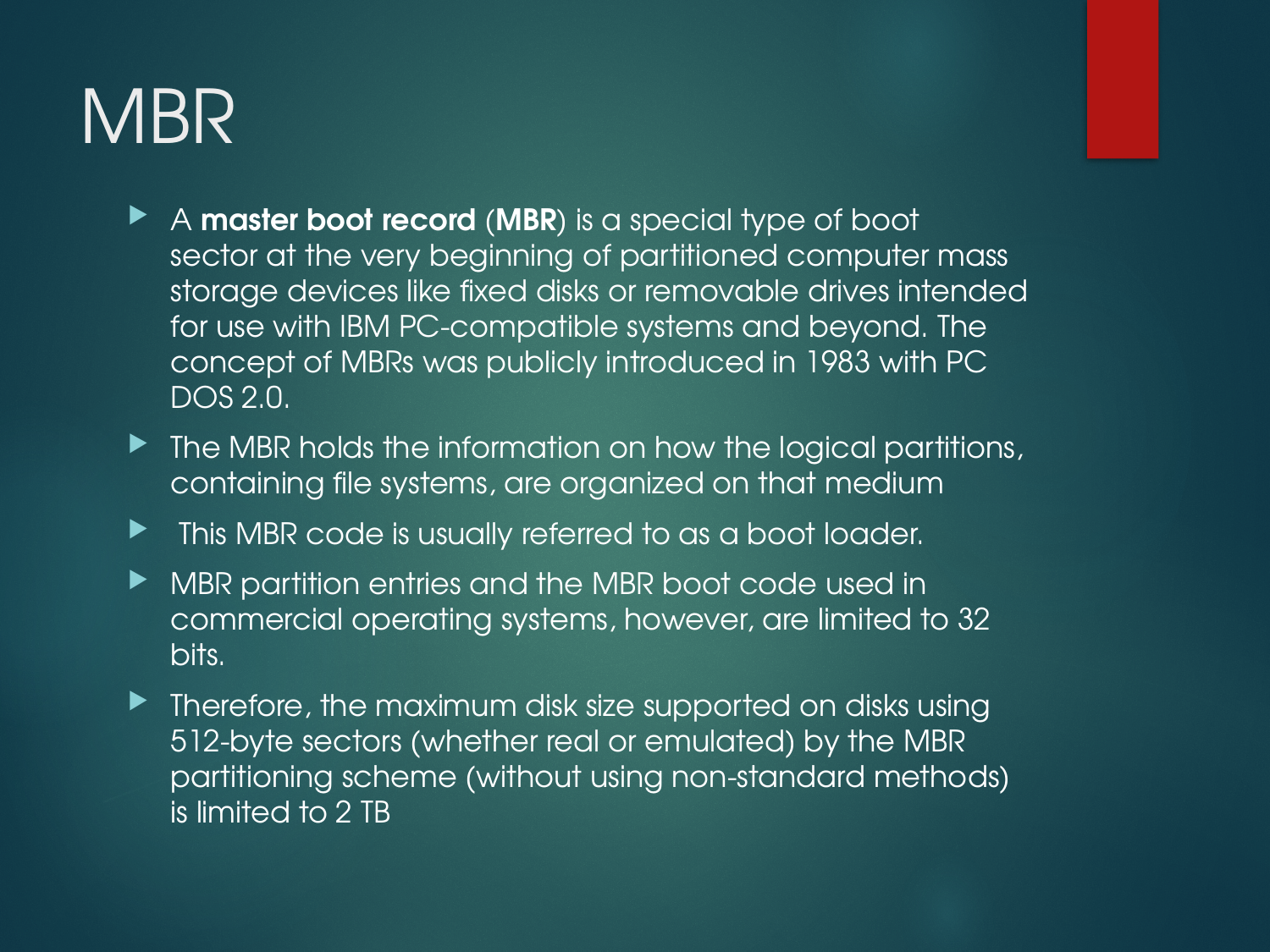

# MBR
A master boot record (MBR) is a special type of boot sector at the very beginning of partitioned computer mass storage devices like fixed disks or removable drives intended for use with IBM PC-compatible systems and beyond. The concept of MBRs was publicly introduced in 1983 with PC DOS 2.0.
The MBR holds the information on how the logical partitions, containing file systems, are organized on that medium
 This MBR code is usually referred to as a boot loader.
MBR partition entries and the MBR boot code used in commercial operating systems, however, are limited to 32 bits.
Therefore, the maximum disk size supported on disks using 512-byte sectors (whether real or emulated) by the MBR partitioning scheme (without using non-standard methods) is limited to 2 TB